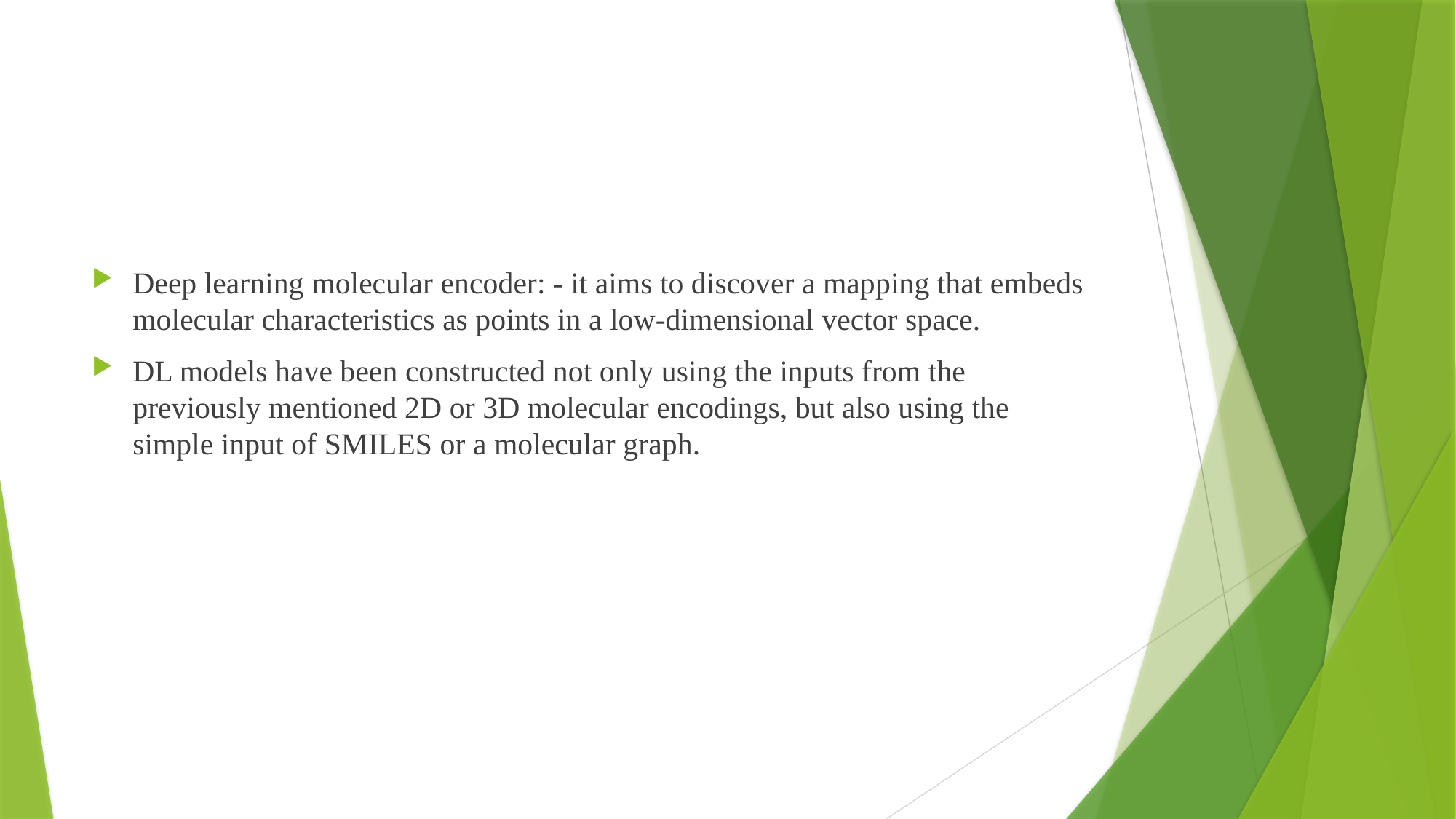

#
Deep learning molecular encoder: - it aims to discover a mapping that embeds molecular characteristics as points in a low-dimensional vector space.
DL models have been constructed not only using the inputs from the previously mentioned 2D or 3D molecular encodings, but also using the simple input of SMILES or a molecular graph.